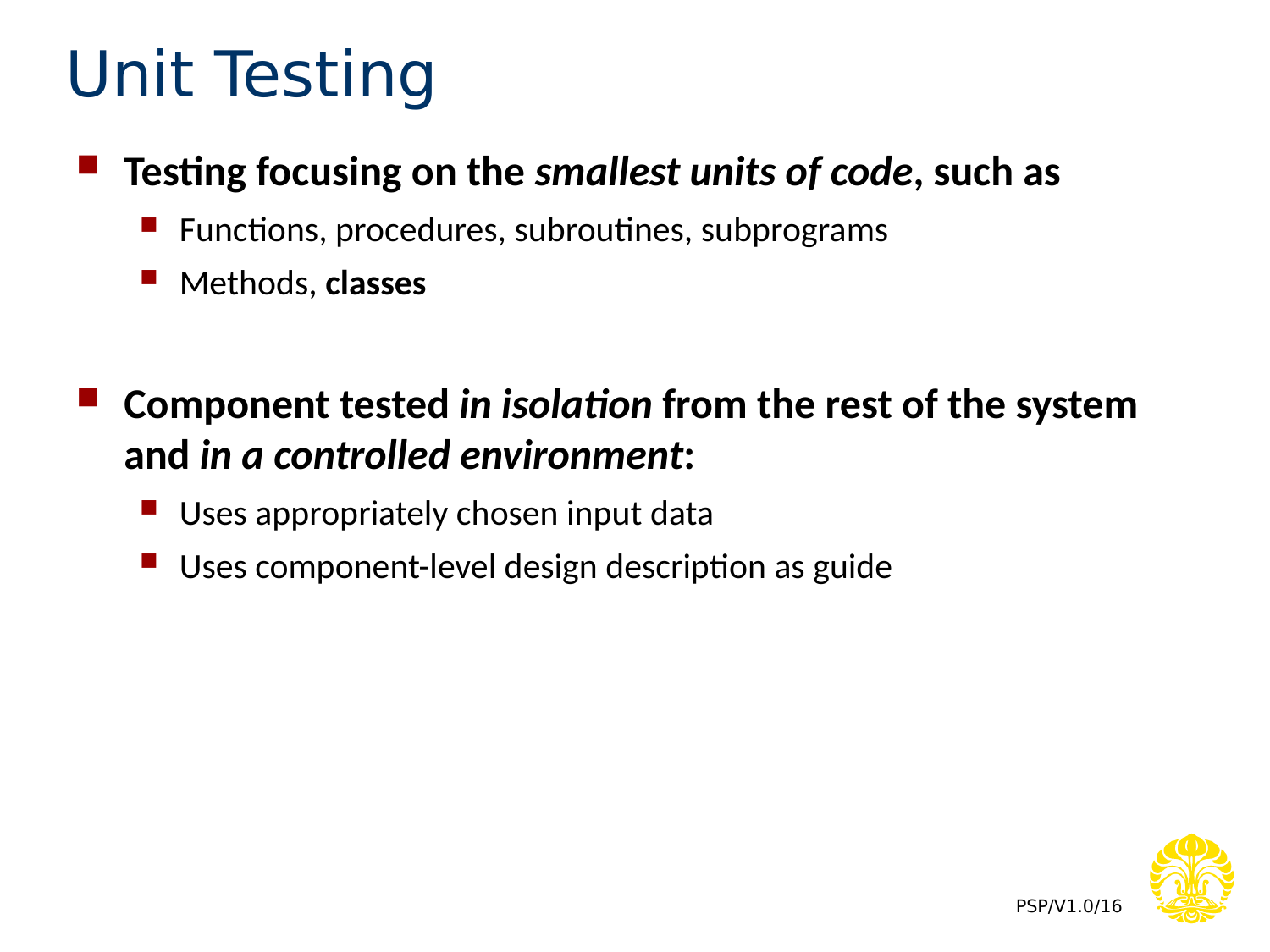

# Unit Testing
Testing focusing on the smallest units of code, such as
Functions, procedures, subroutines, subprograms
Methods, classes

Component tested in isolation from the rest of the system and in a controlled environment:
Uses appropriately chosen input data
Uses component-level design description as guide